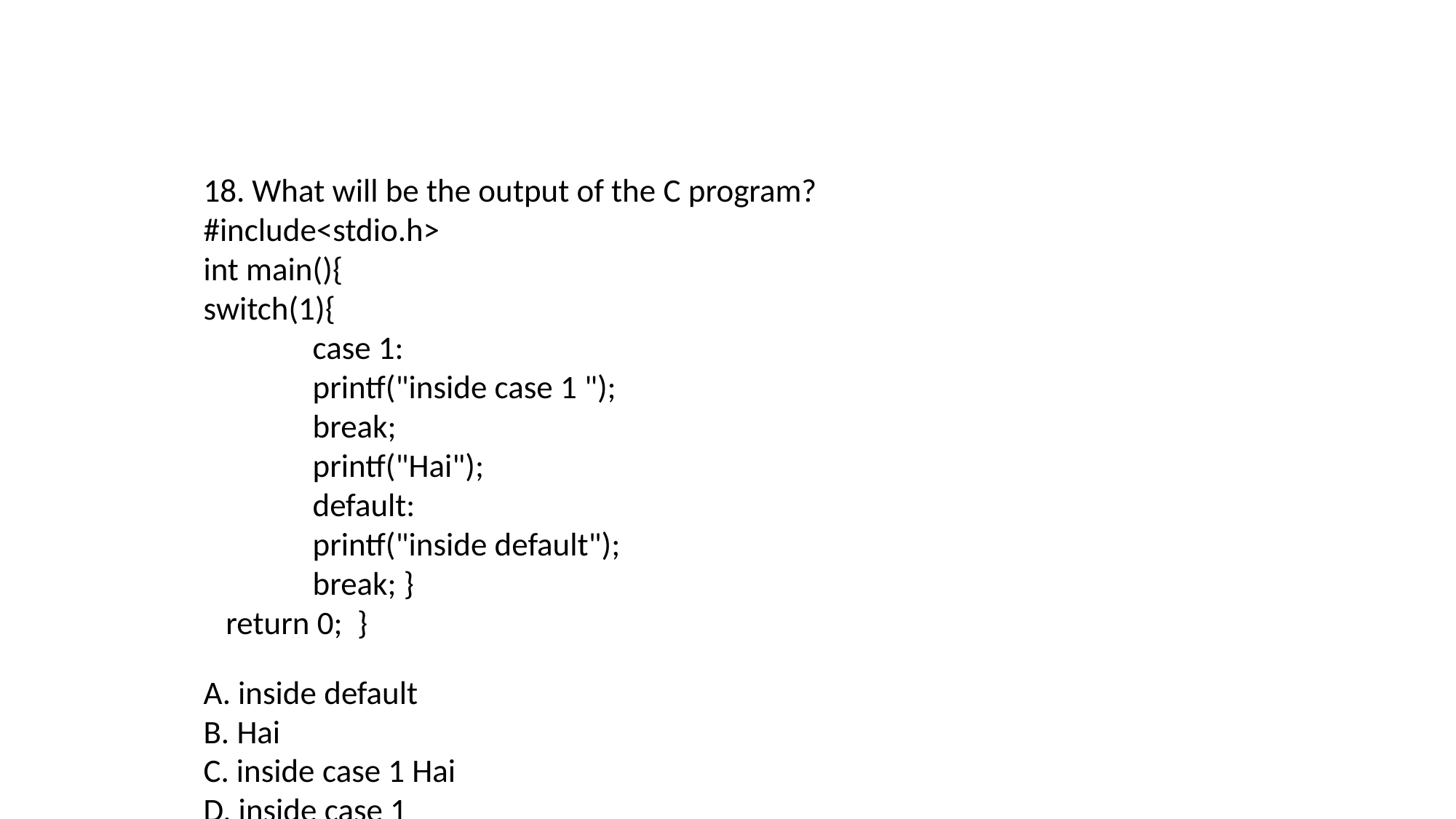

18. What will be the output of the C program?
#include<stdio.h>
int main(){
switch(1){
	case 1:
	printf("inside case 1 ");
	break;
	printf("Hai");
	default:
	printf("inside default");
	break; }
   return 0;  }

A. inside default
B. Hai
C. inside case 1 Hai
D. inside case 1